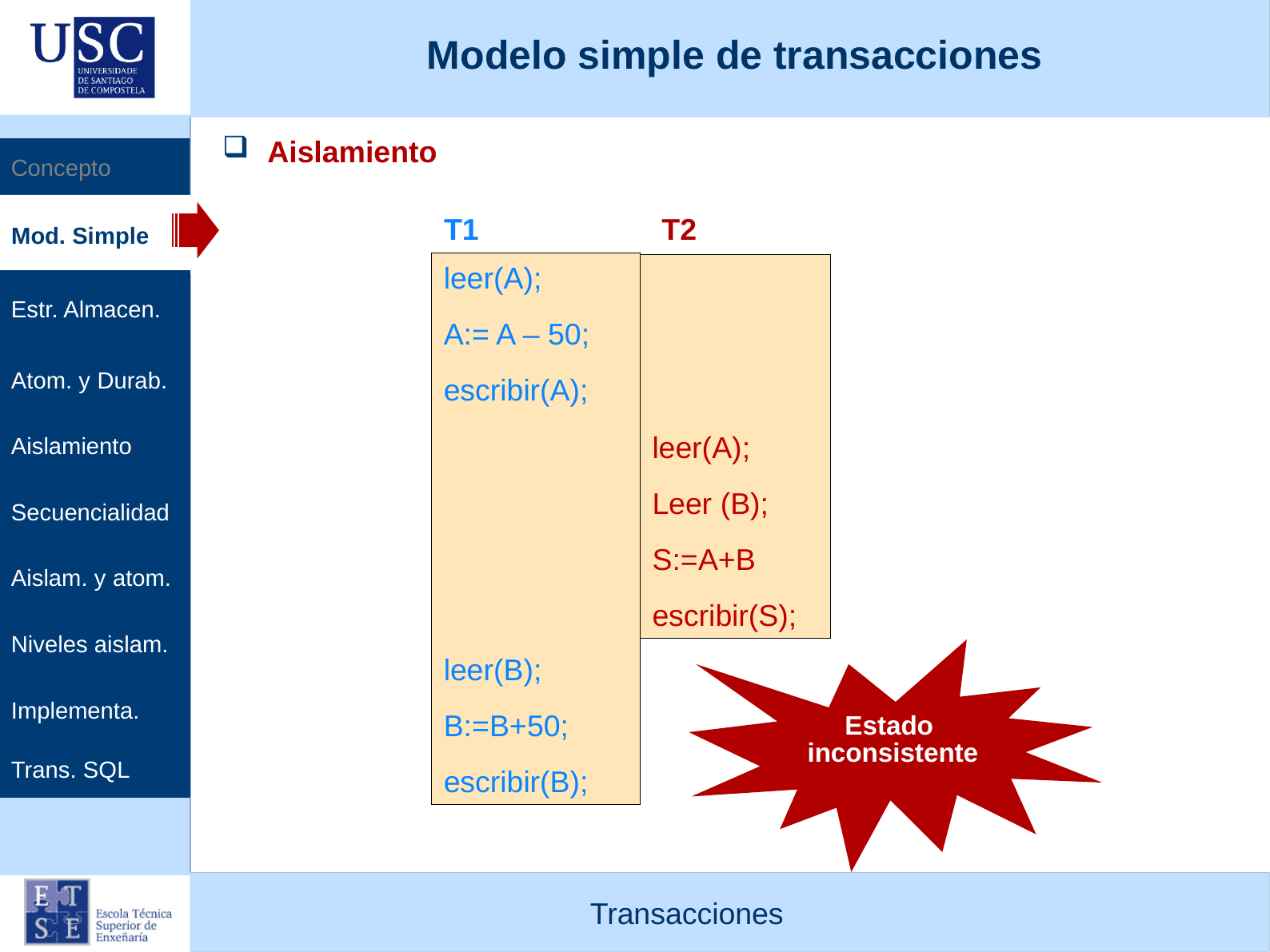

Modelo simple de transacciones

Aislamiento

Concepto
Mod. Simple

T1
T2
leer(A);
A:= A – 50;
escribir(A);

leer(B);
B:=B+50;
escribir(B);

leer(A);
Leer (B);
S:=A+B
escribir(S);
Estr. Almacen.
Atom. y Durab.
Aislamiento
Secuencialidad
Aislam. y atom.
Niveles aislam.
Estado
inconsistente
Implementa.
Trans. SQL

Transacciones